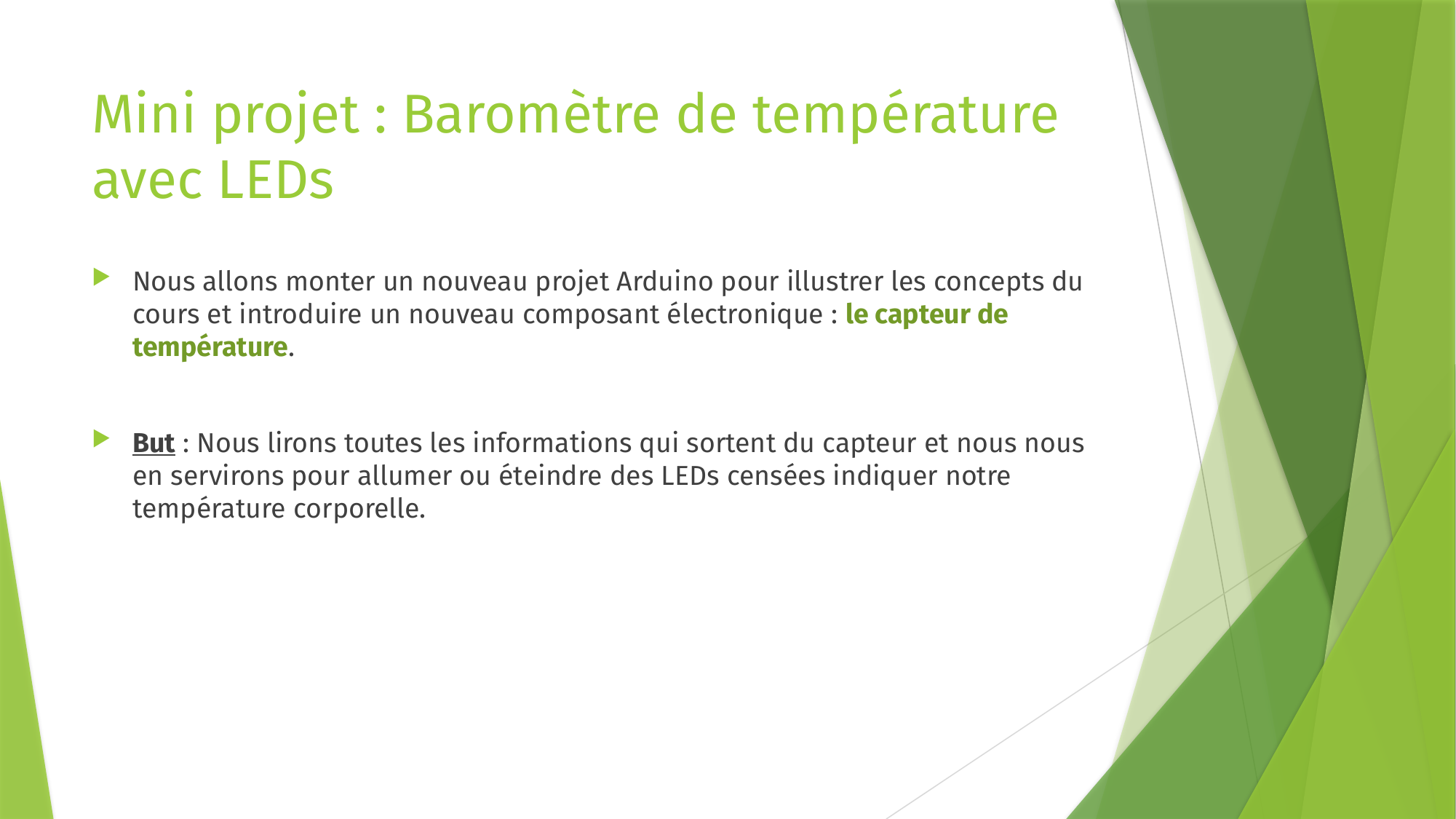

# Mini projet : Baromètre de température avec LEDs
Nous allons monter un nouveau projet Arduino pour illustrer les concepts du cours et introduire un nouveau composant électronique : le capteur de température.

But : Nous lirons toutes les informations qui sortent du capteur et nous nous en servirons pour allumer ou éteindre des LEDs censées indiquer notre température corporelle.